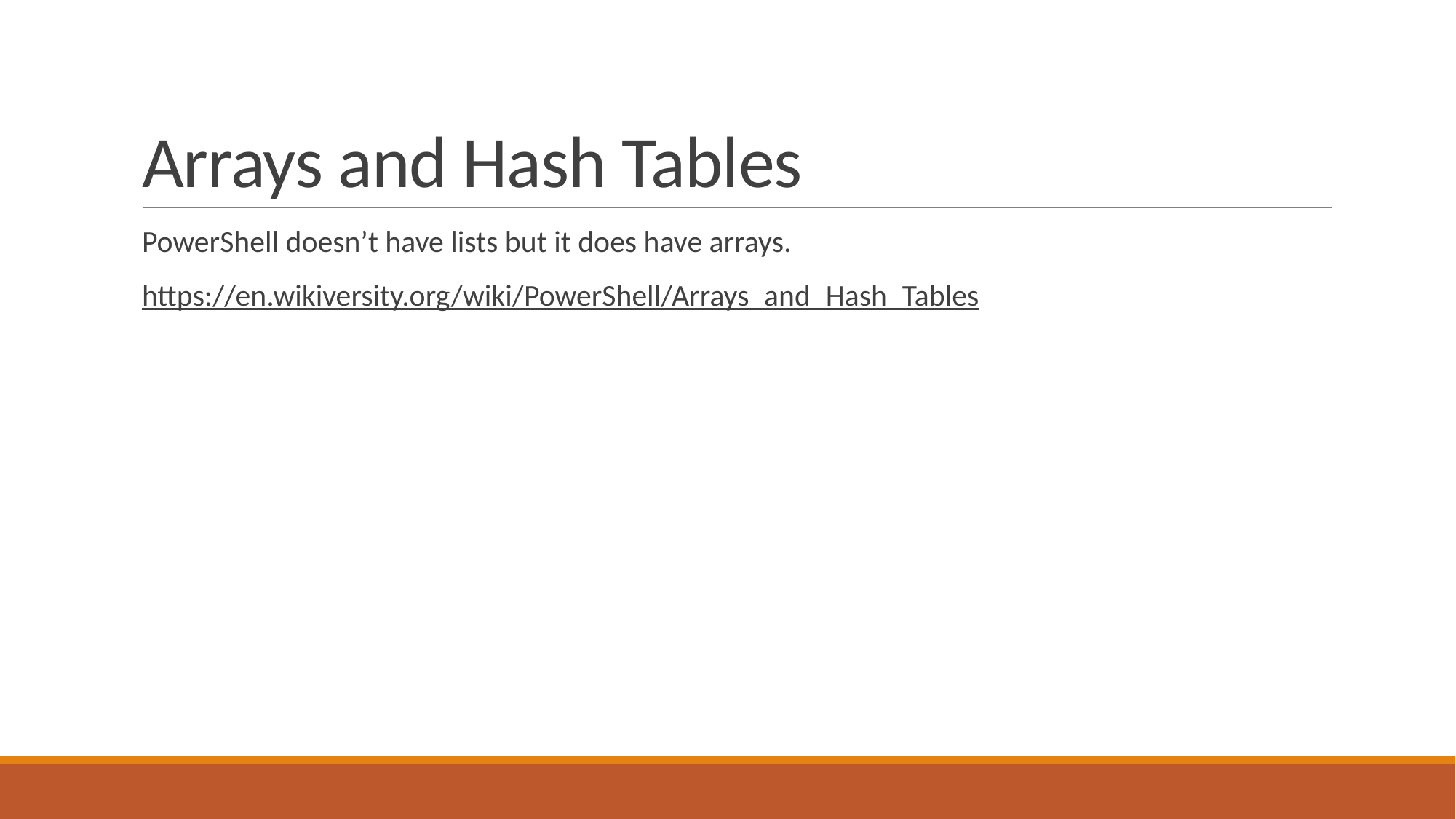

# Arrays and Hash Tables
PowerShell doesn’t have lists but it does have arrays.
https://en.wikiversity.org/wiki/PowerShell/Arrays_and_Hash_Tables